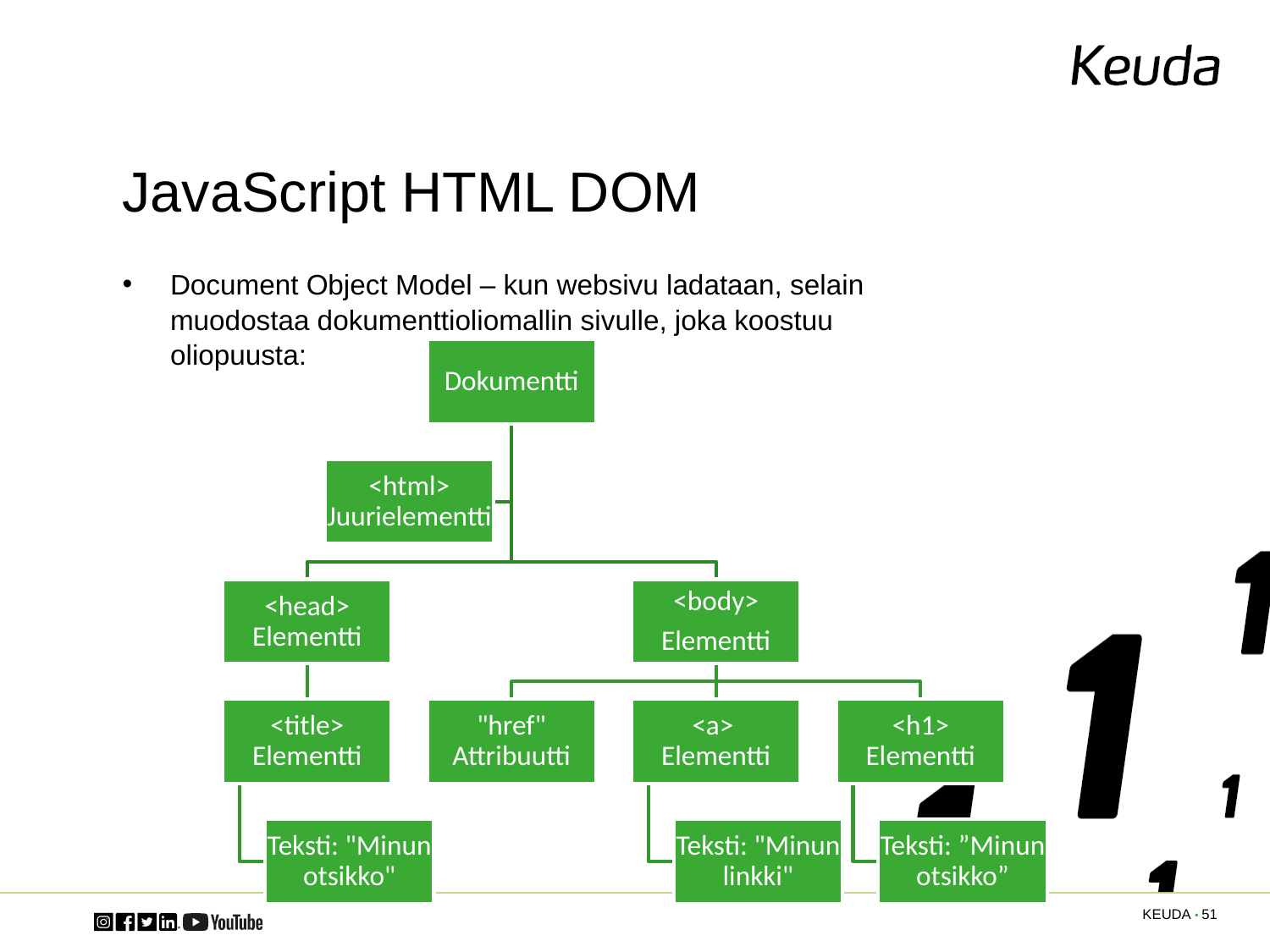

# JavaScript HTML DOM
Document Object Model – kun websivu ladataan, selain muodostaa dokumenttioliomallin sivulle, joka koostuu oliopuusta:

Dokumentti
<head>
Elementti
<title>
Elementti
Teksti: "Minun otsikko"
<body>
Elementti
"href"
Attribuutti
<a>
Elementti
Teksti: "Minun linkki"
<h1>
Elementti
Teksti: ”Minun otsikko”
<html>
Juurielementti